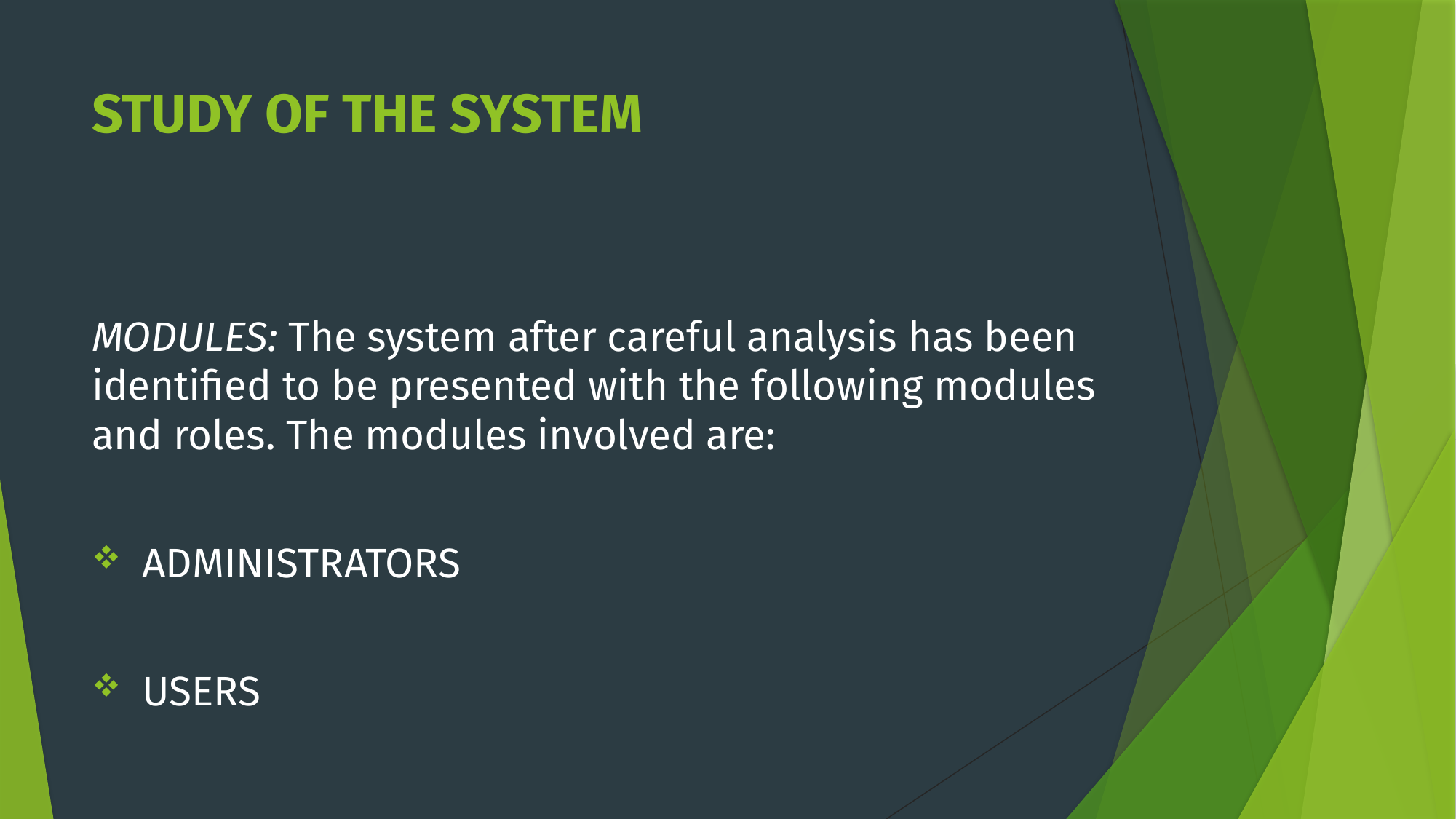

# STUDY OF THE SYSTEM

MODULES: The system after careful analysis has been identified to be presented with the following modules and roles. The modules involved are:

 ADMINISTRATORS

 USERS